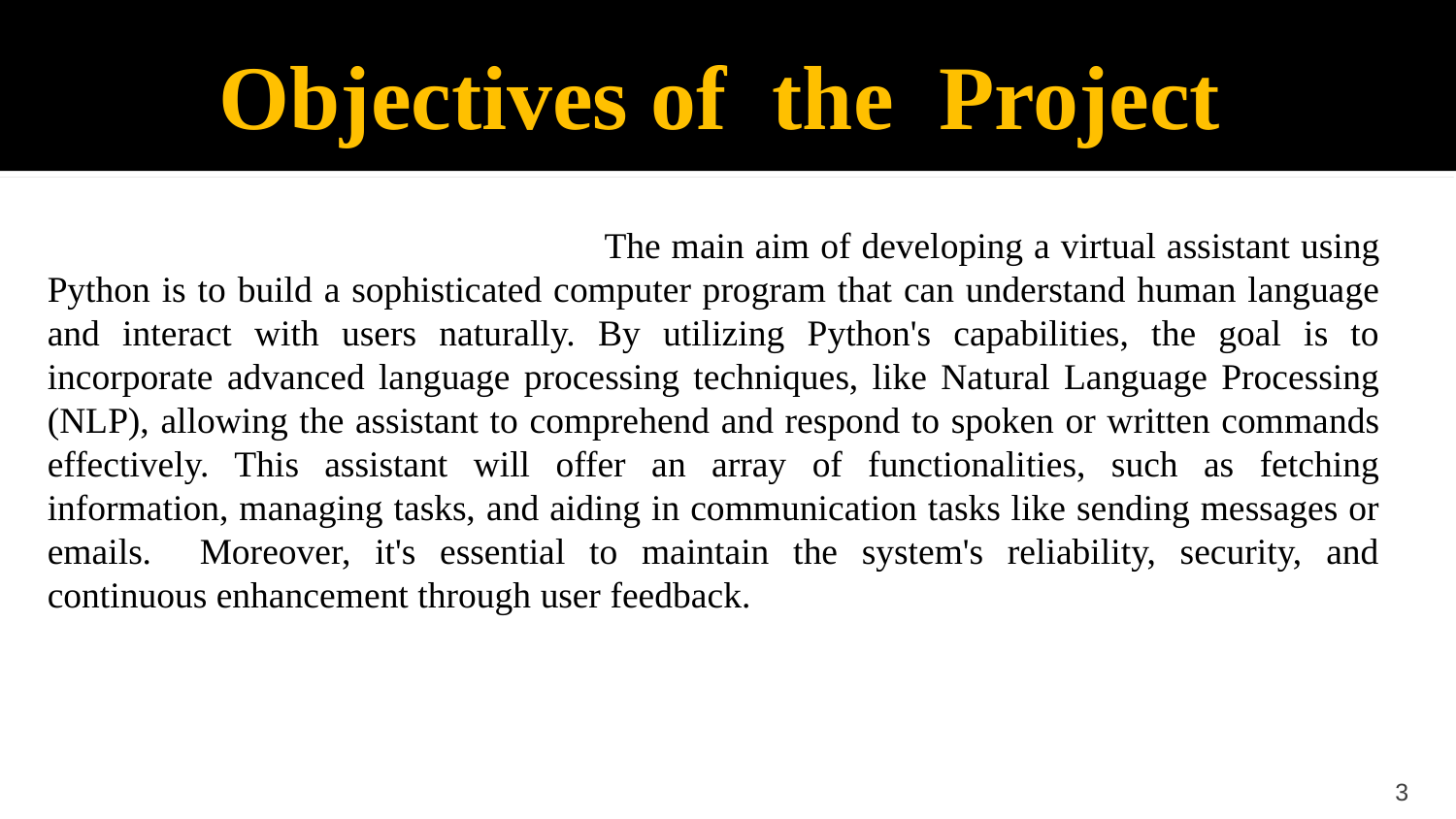

Objectives of  the  Project
                                                    The main aim of developing a virtual assistant using Python is to build a sophisticated computer program that can understand human language and interact with users naturally. By utilizing Python's capabilities, the goal is to incorporate advanced language processing techniques, like Natural Language Processing (NLP), allowing the assistant to comprehend and respond to spoken or written commands effectively. This assistant will offer an array of functionalities, such as fetching information, managing tasks, and aiding in communication tasks like sending messages or emails.  Moreover, it's essential to maintain the system's reliability, security, and continuous enhancement through user feedback.

3